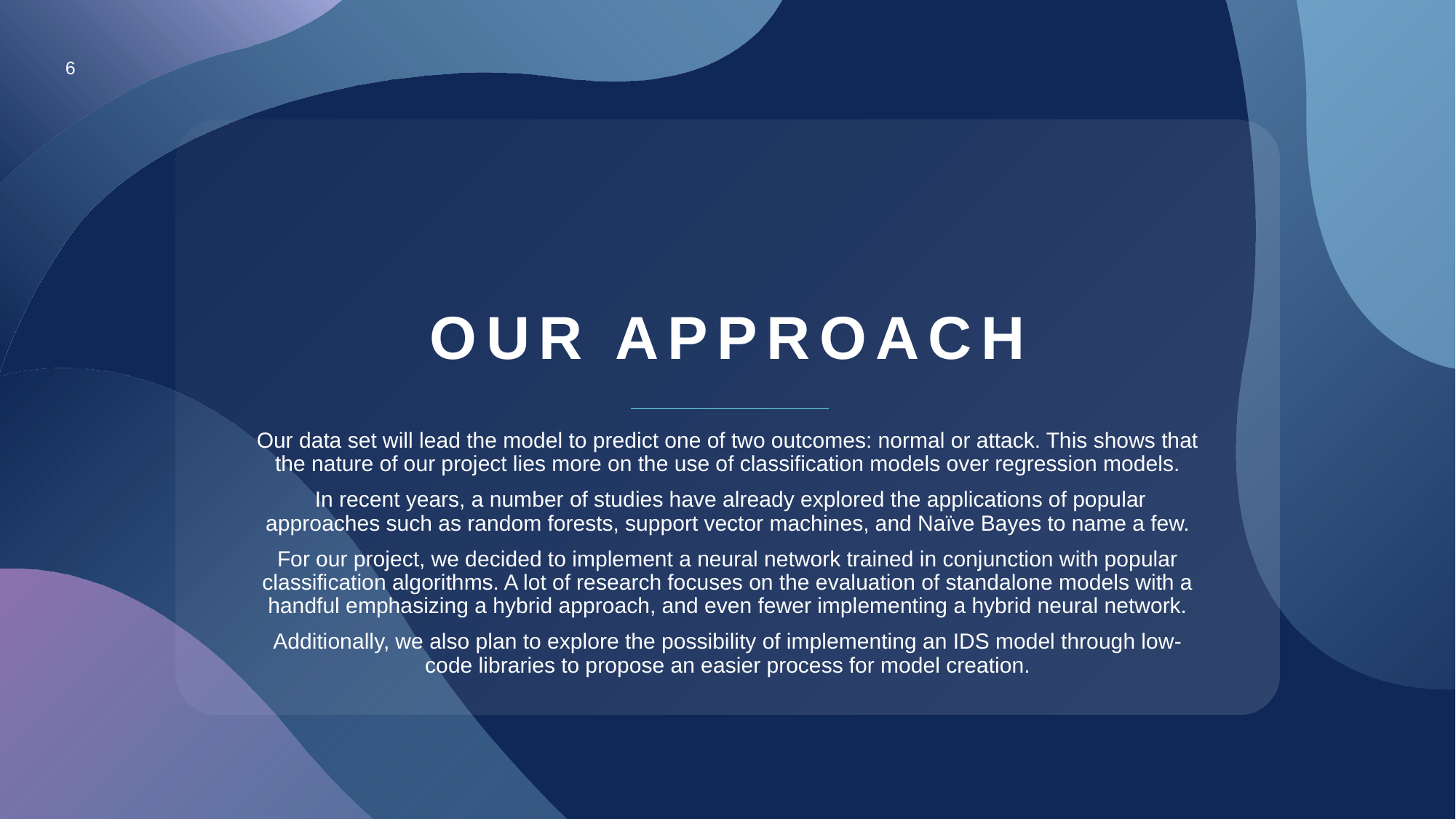

6
# Our Approach
Our data set will lead the model to predict one of two outcomes: normal or attack. This shows that the nature of our project lies more on the use of classification models over regression models.
 In recent years, a number of studies have already explored the applications of popular approaches such as random forests, support vector machines, and Naïve Bayes to name a few.
For our project, we decided to implement a neural network trained in conjunction with popular classification algorithms. A lot of research focuses on the evaluation of standalone models with a handful emphasizing a hybrid approach, and even fewer implementing a hybrid neural network.
Additionally, we also plan to explore the possibility of implementing an IDS model through low-code libraries to propose an easier process for model creation.